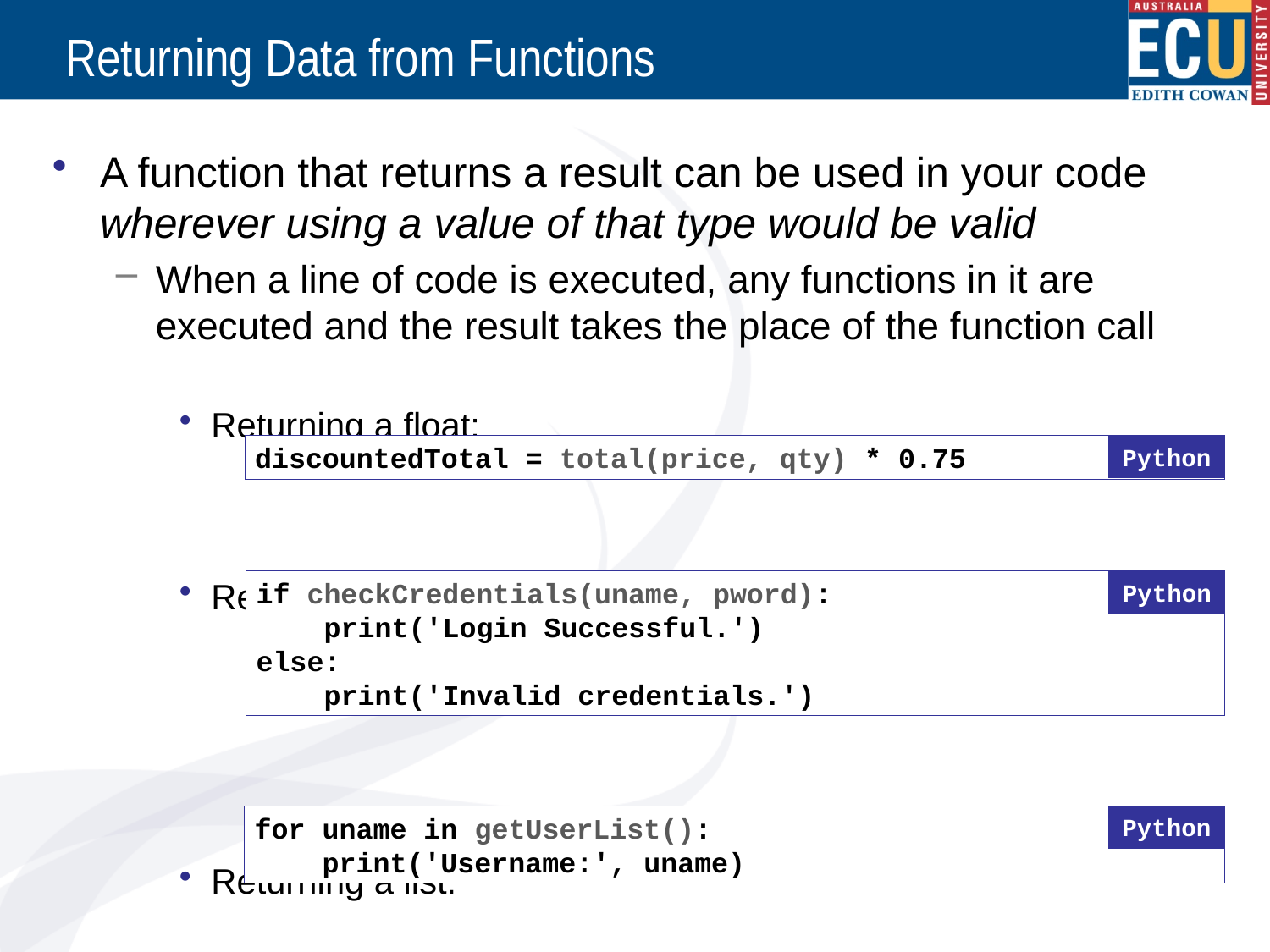

# Returning Data from Functions
A function that returns a result can be used in your code wherever using a value of that type would be valid
When a line of code is executed, any functions in it are executed and the result takes the place of the function call

Returning a float:

Returning a boolean:

Returning a list:

discountedTotal = 299.75 * 0.75
discountedTotal = total(price, qty) * 0.75
Python
if True:
    print('Login Successful.')
else:
    print('Invalid credentials.')
if checkCredentials(uname, pword):
    print('Login Successful.')
else:
    print('Invalid credentials.')
Python
for uname in ['jbloggs', 'bsmith', 'fwoods']:
    print('Username:', uname)
for uname in getUserList():
    print('Username:', uname)
Python